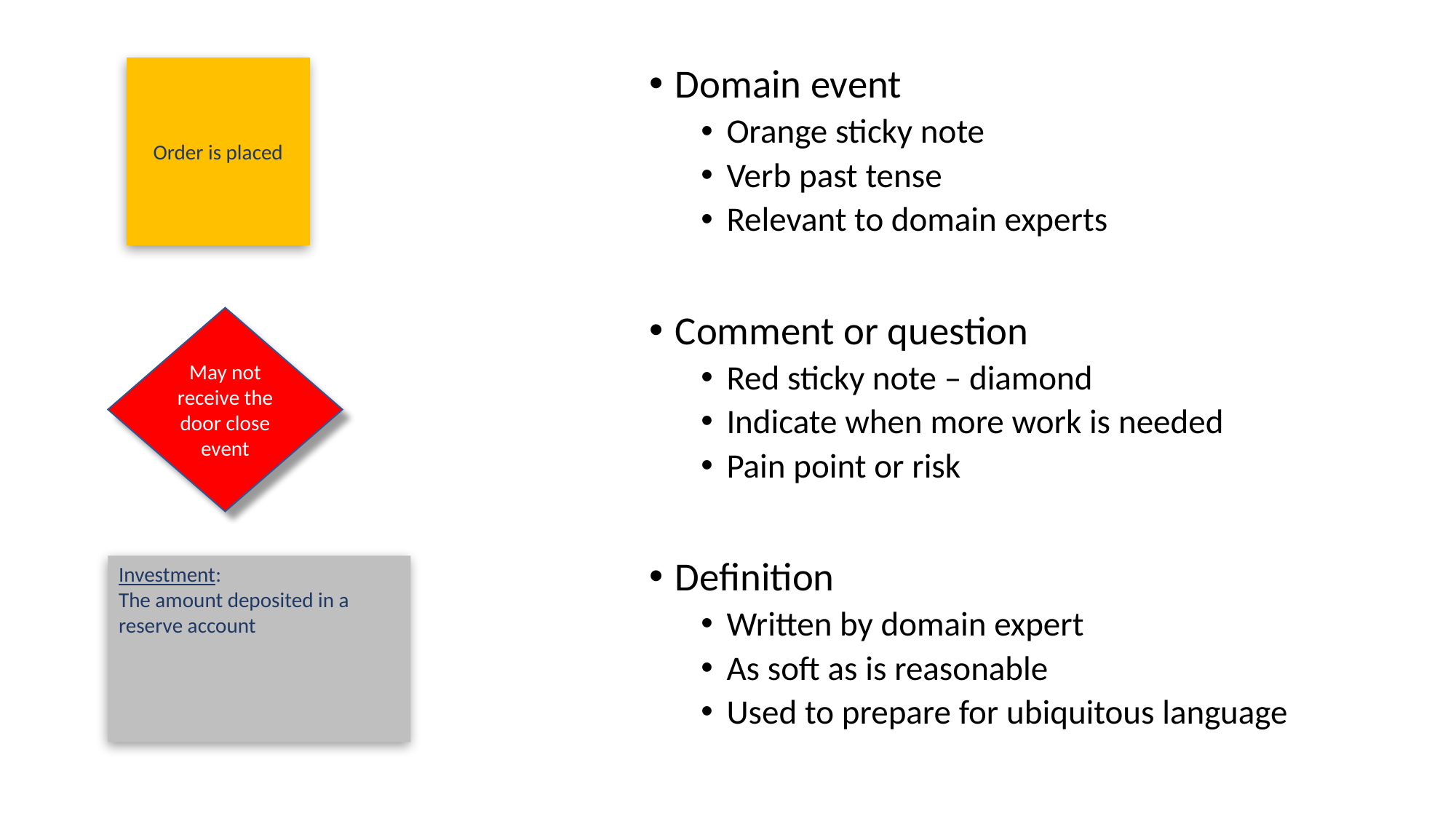

Domain event
Orange sticky note
Verb past tense
Relevant to domain experts

Comment or question
Red sticky note – diamond
Indicate when more work is needed
Pain point or risk

Definition
Written by domain expert
As soft as is reasonable
Used to prepare for ubiquitous language
Order is placed
May not receive the door close event
Investment:
The amount deposited in a reserve account